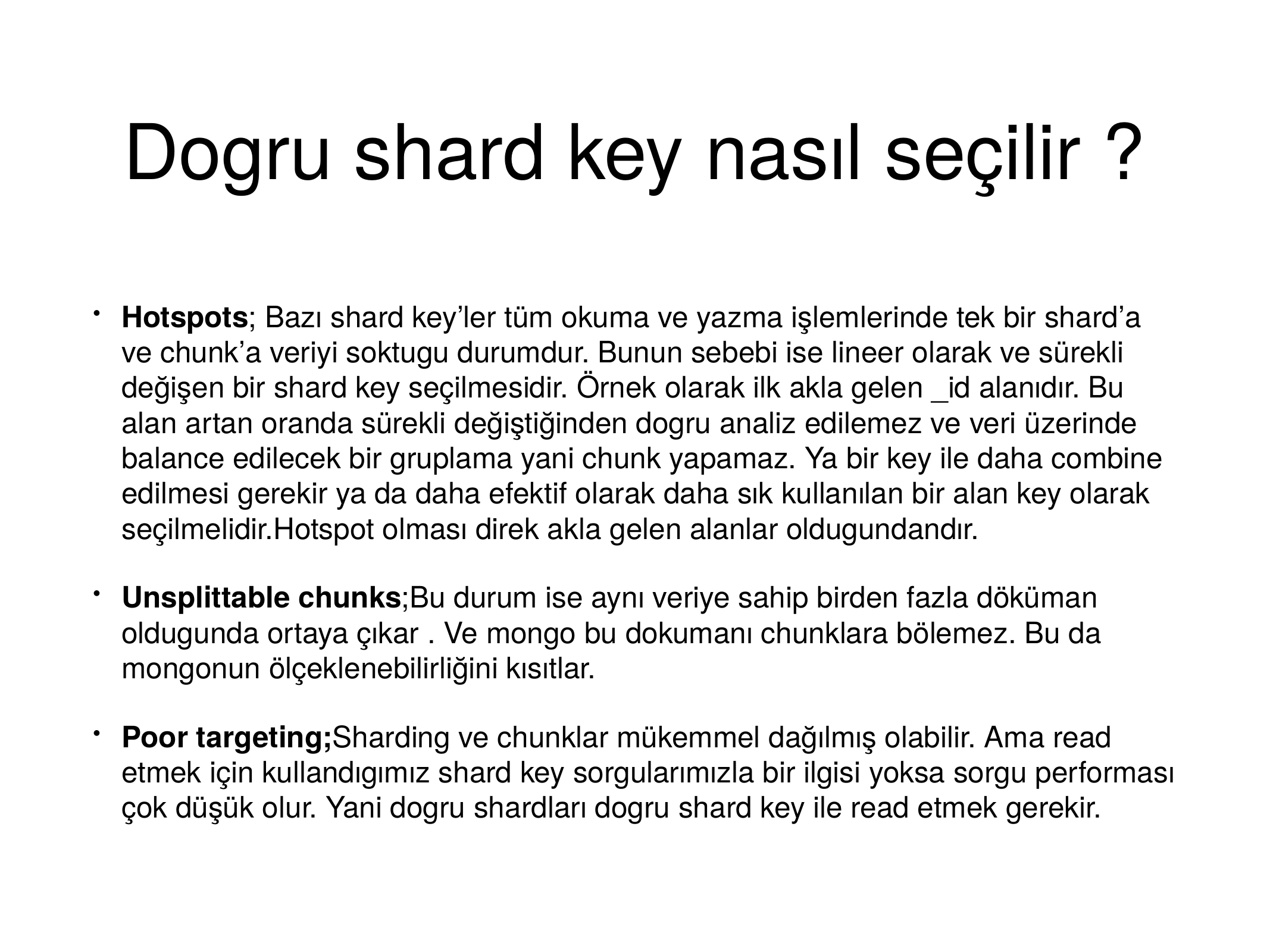

# Dogru shard key nasıl seçilir ?
Hotspots; Bazı shard key’ler tüm okuma ve yazma işlemlerinde tek bir shard’a ve chunk’a veriyi soktugu durumdur. Bunun sebebi ise lineer olarak ve sürekli değişen bir shard key seçilmesidir. Örnek olarak ilk akla gelen _id alanıdır. Bu alan artan oranda sürekli değiştiğinden dogru analiz edilemez ve veri üzerinde balance edilecek bir gruplama yani chunk yapamaz. Ya bir key ile daha combine edilmesi gerekir ya da daha efektif olarak daha sık kullanılan bir alan key olarak seçilmelidir.Hotspot olması direk akla gelen alanlar oldugundandır.
Unsplittable chunks;Bu durum ise aynı veriye sahip birden fazla döküman oldugunda ortaya çıkar . Ve mongo bu dokumanı chunklara bölemez. Bu da mongonun ölçeklenebilirliğini kısıtlar.
Poor targeting;Sharding ve chunklar mükemmel dağılmış olabilir. Ama read etmek için kullandıgımız shard key sorgularımızla bir ilgisi yoksa sorgu performası çok düşük olur. Yani dogru shardları dogru shard key ile read etmek gerekir.